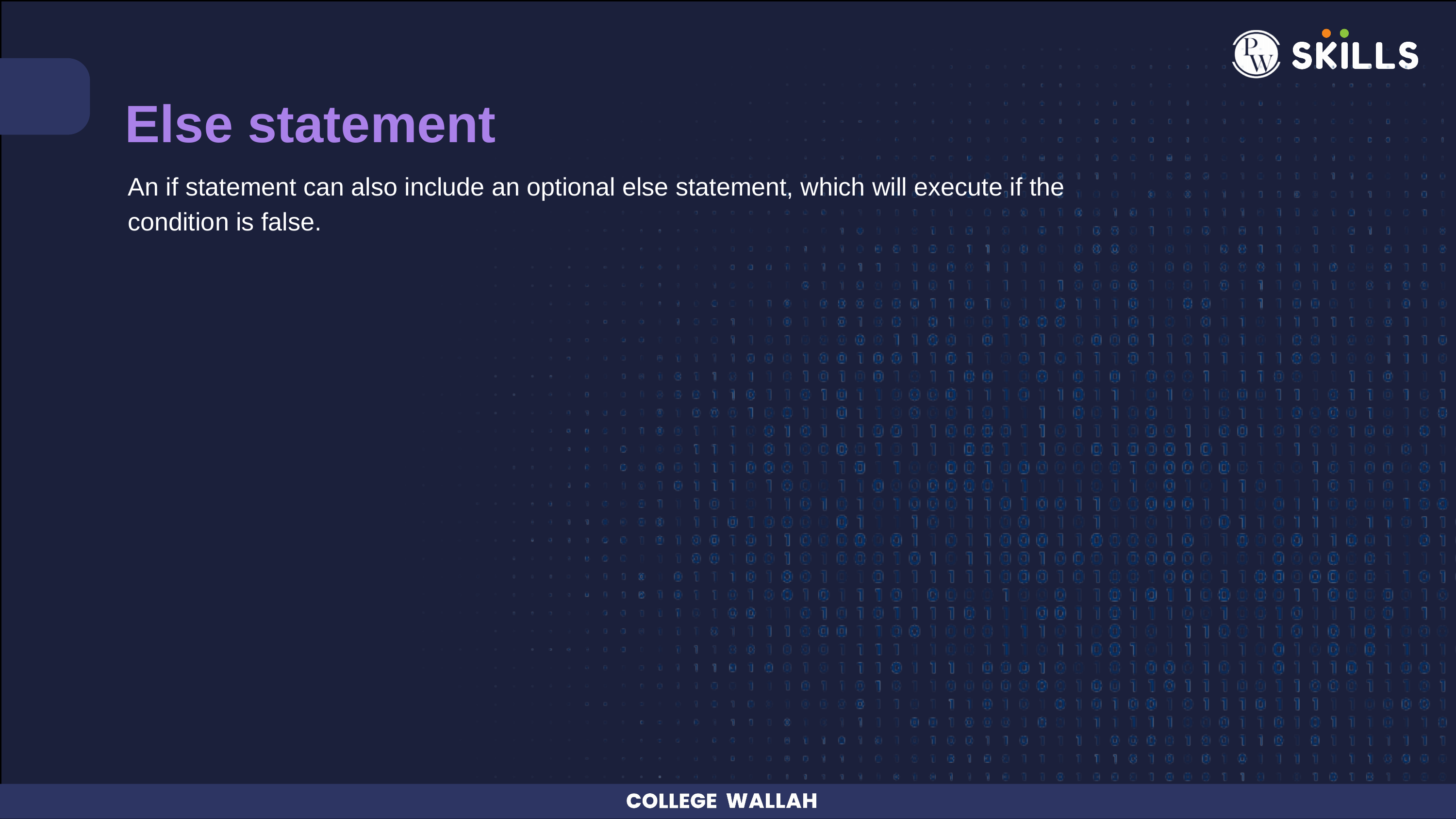

Else statement
An if statement can also include an optional else statement, which will execute if the condition is false.